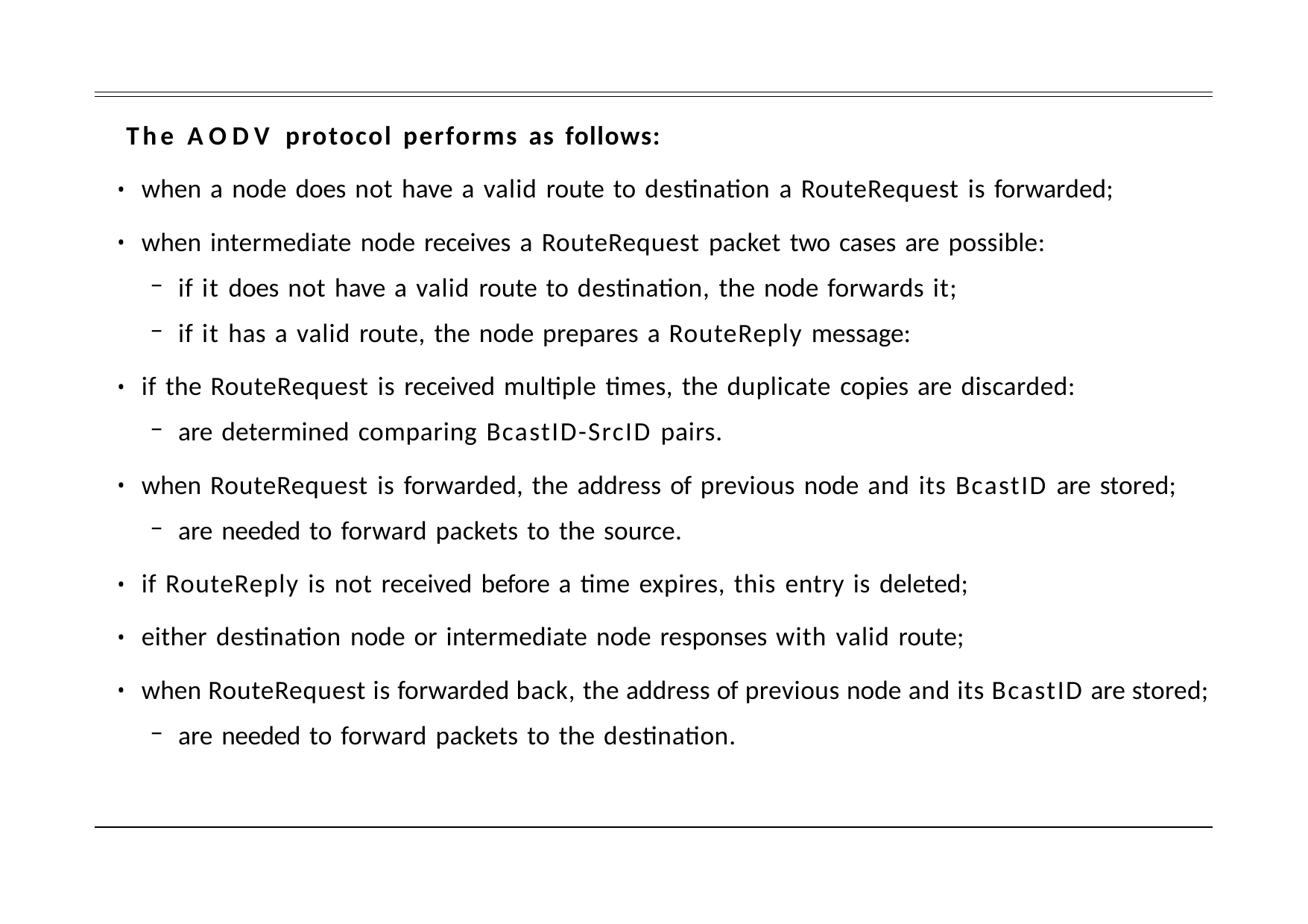

The AODV protocol performs as follows:
when a node does not have a valid route to destination a RouteRequest is forwarded;
when intermediate node receives a RouteRequest packet two cases are possible:
if it does not have a valid route to destination, the node forwards it;
if it has a valid route, the node prepares a RouteReply message:
if the RouteRequest is received multiple times, the duplicate copies are discarded:
are determined comparing BcastID-SrcID pairs.
when RouteRequest is forwarded, the address of previous node and its BcastID are stored;
are needed to forward packets to the source.
if RouteReply is not received before a time expires, this entry is deleted;
either destination node or intermediate node responses with valid route;
when RouteRequest is forwarded back, the address of previous node and its BcastID are stored;
are needed to forward packets to the destination.